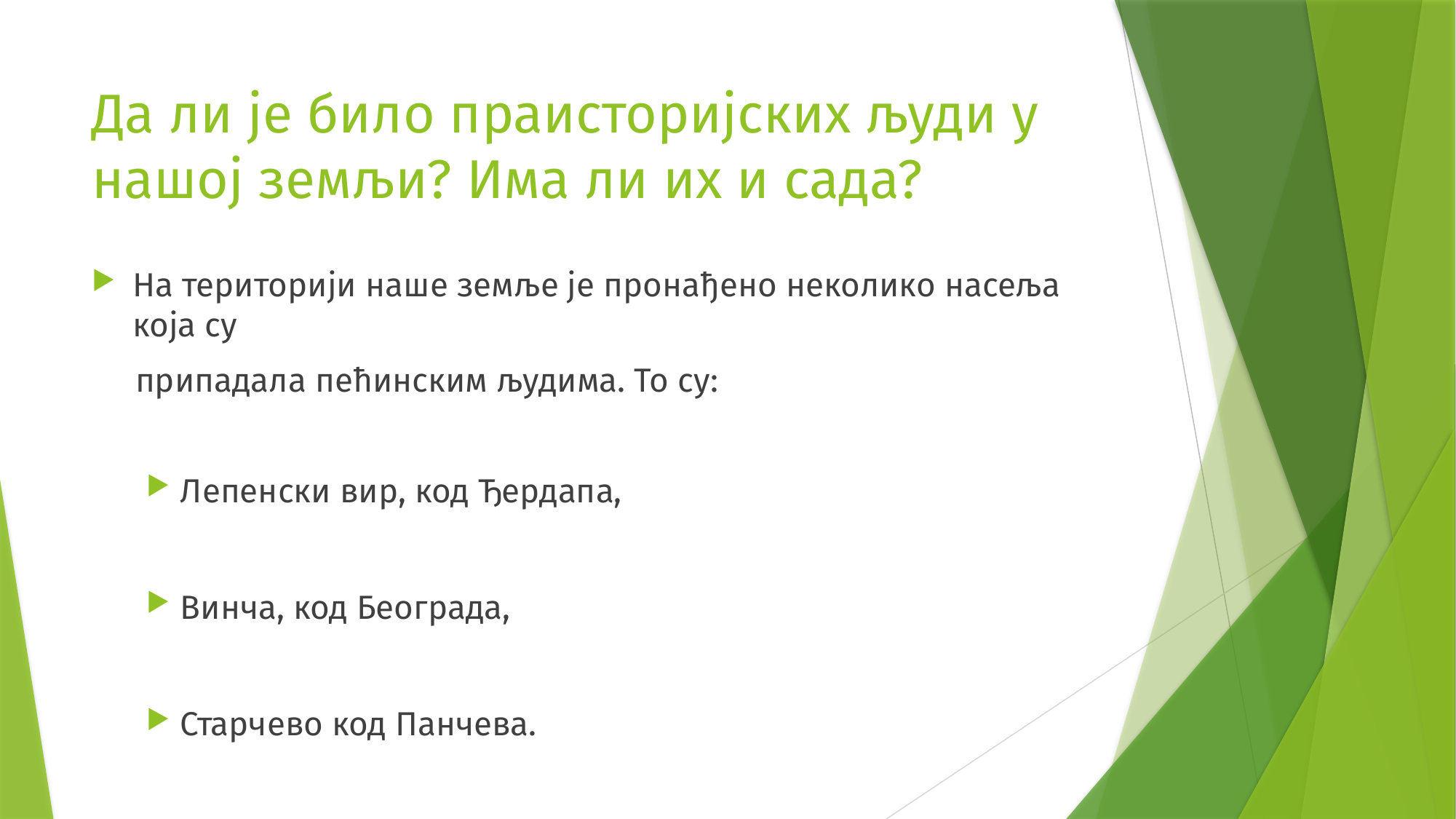

# Да ли је било праисторијских људи у нашој земљи? Има ли их и сада?
На територији наше земље је пронађено неколико насеља која су
     припадала пећинским људима. То су:

Лепенски вир, код Ђердапа,

Винча, код Београда,

Старчево код Панчева.